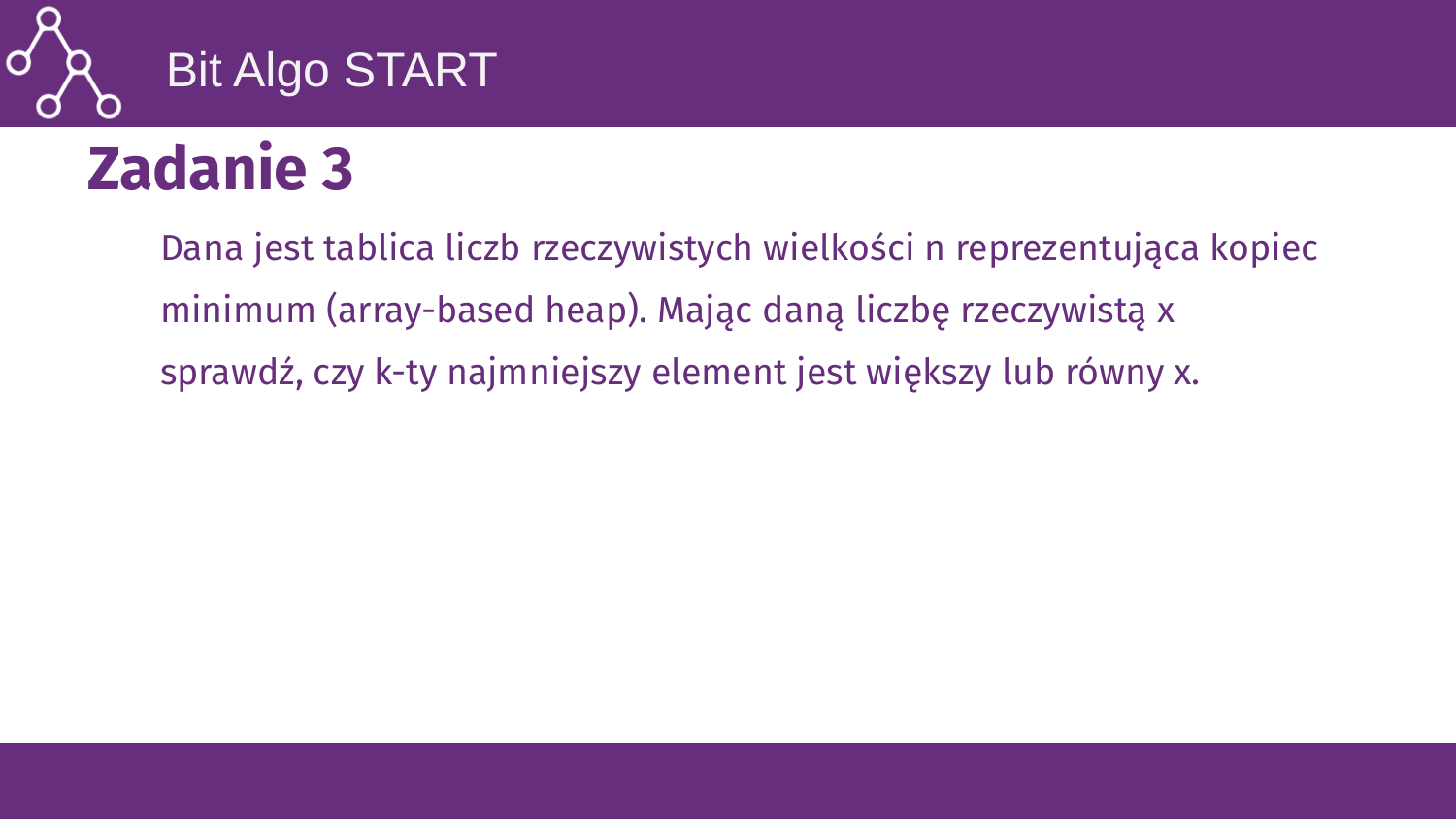

# Zadanie 3
Dana jest tablica liczb rzeczywistych wielkości n reprezentująca kopiec minimum (array-based heap). Mając daną liczbę rzeczywistą x sprawdź, czy k-ty najmniejszy element jest większy lub równy x.